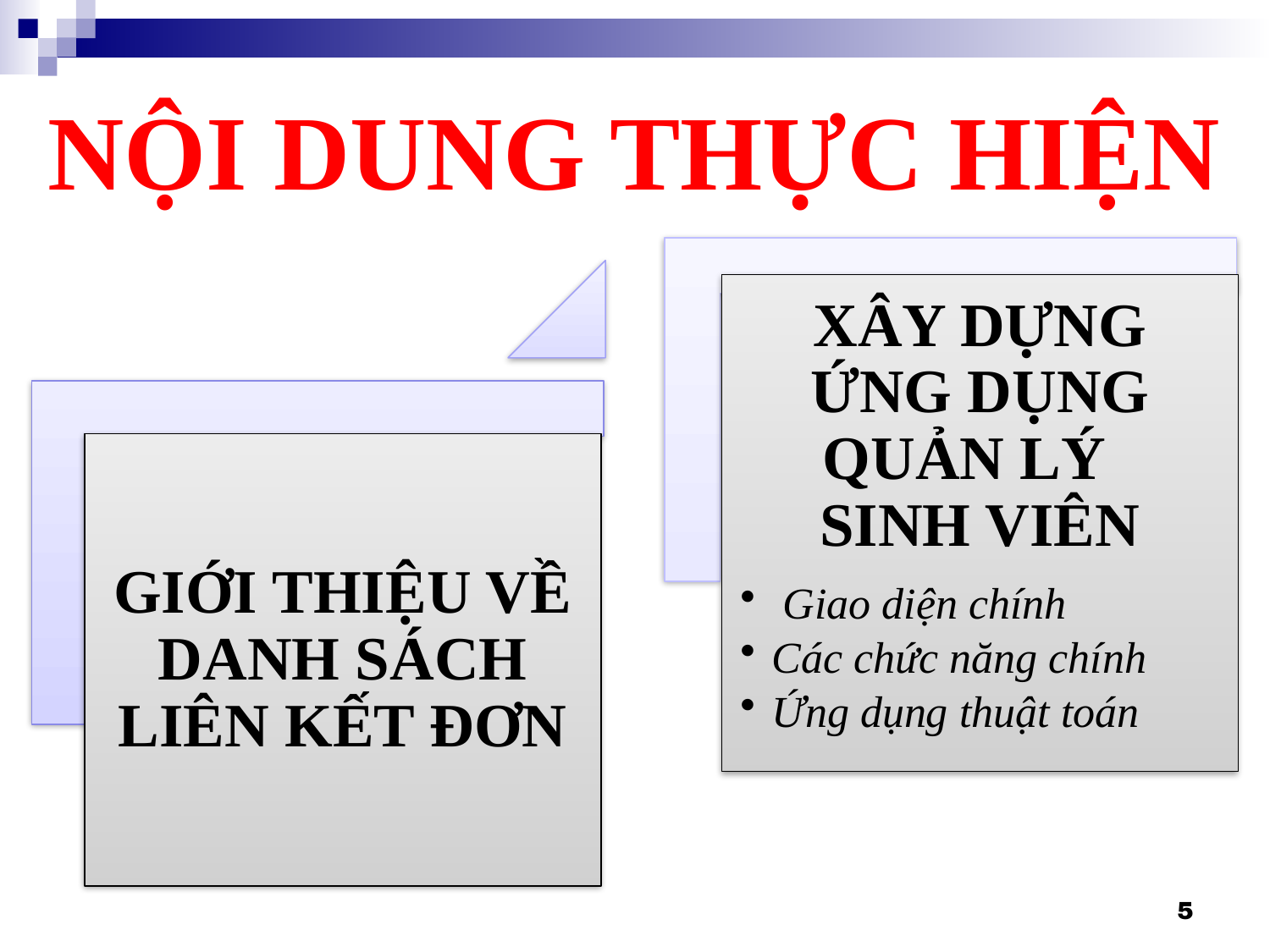

# Nội dung thực hiện
GIỚI THIỆU VỀ DANH SÁCH LIÊN KẾT ĐƠN
XÂY DỰNG ỨNG DỤNG QUẢN LÝ   SINH VIÊN
 Giao diện chính
Các chức năng chính
Ứng dụng thuật toán

5